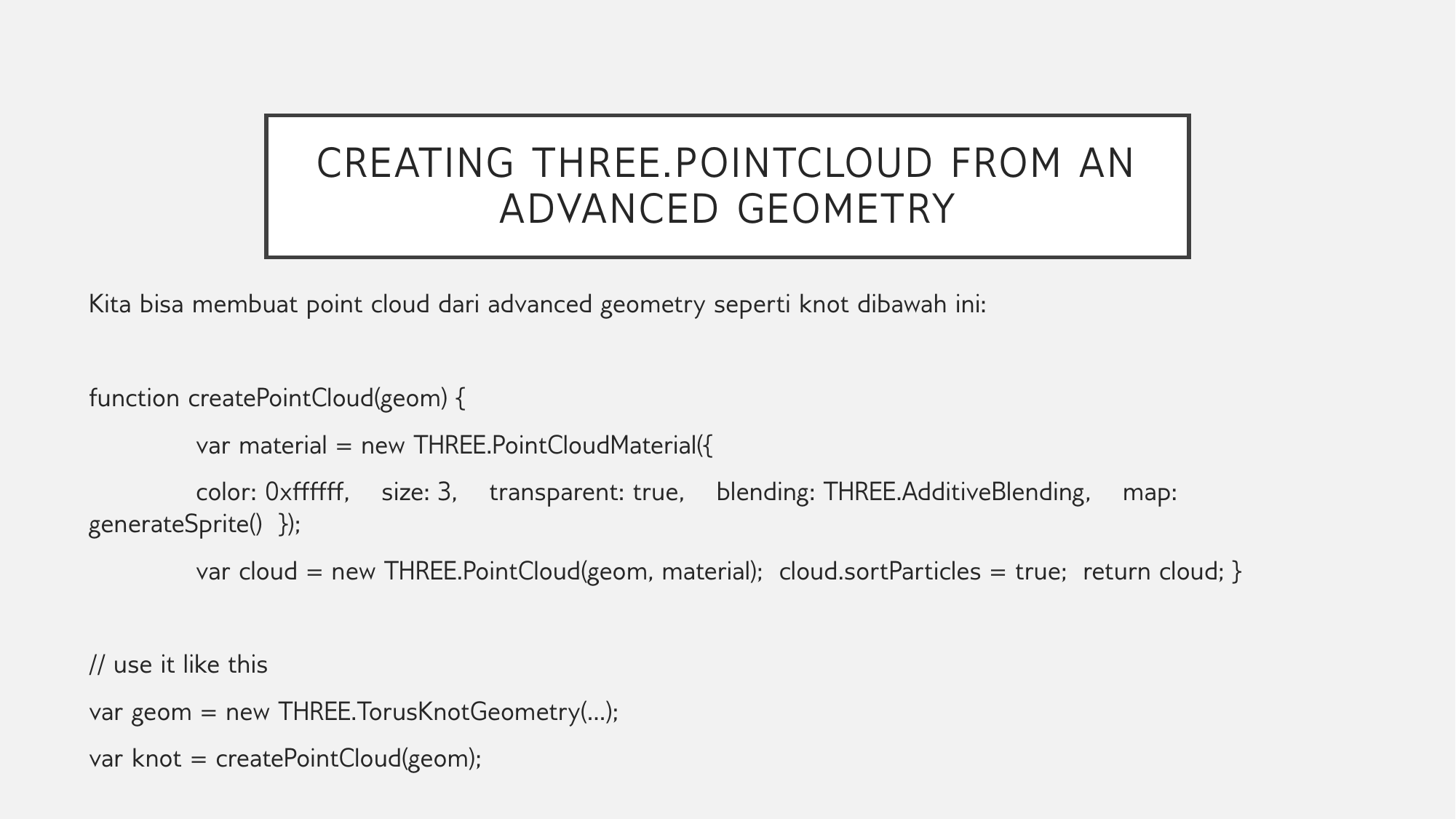

# Creating Three.pointcloud from an advanced geometry
Kita bisa membuat point cloud dari advanced geometry seperti knot dibawah ini:

function createPointCloud(geom) {
	var material = new THREE.PointCloudMaterial({
	color: 0xffffff,    size: 3,    transparent: true,    blending: THREE.AdditiveBlending,    map: generateSprite()  });
	var cloud = new THREE.PointCloud(geom, material);  cloud.sortParticles = true;  return cloud; }

// use it like this
var geom = new THREE.TorusKnotGeometry(...);
var knot = createPointCloud(geom);